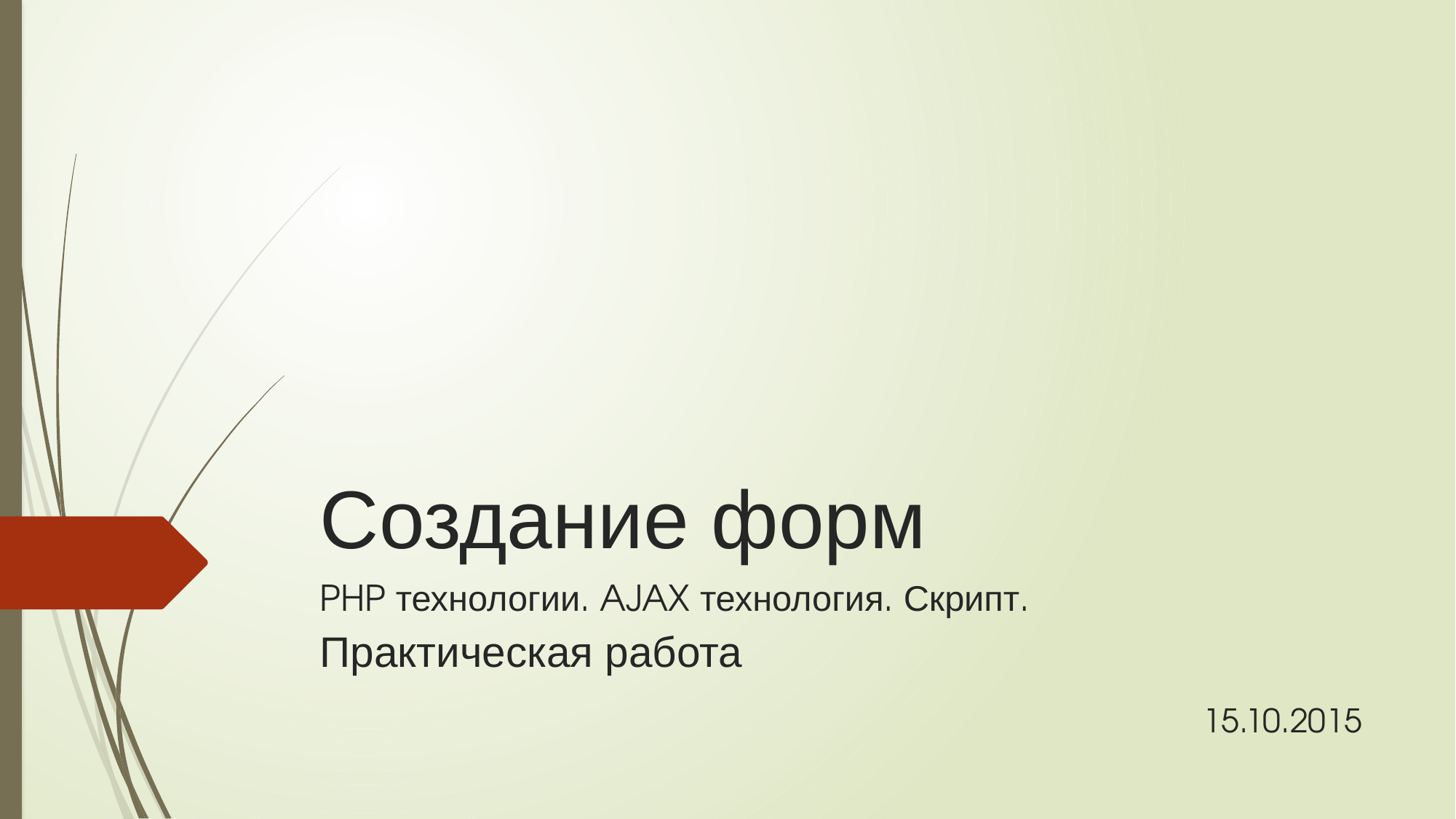

# Создание форм
PHP технологии. AJAX технология. Скрипт.
Практическая работа

15.10.2015